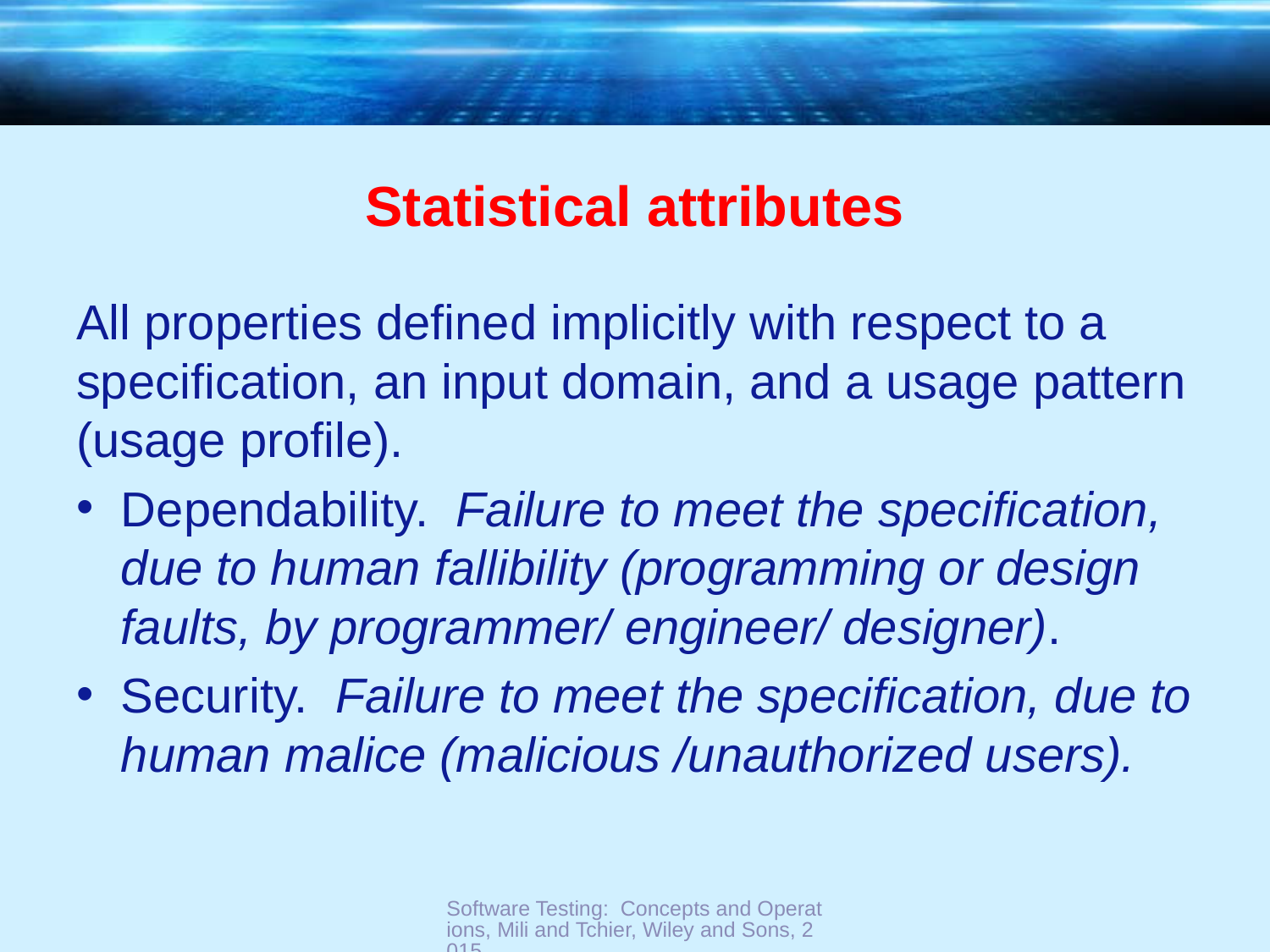

# Statistical attributes
All properties defined implicitly with respect to a specification, an input domain, and a usage pattern (usage profile).
Dependability.  Failure to meet the specification, due to human fallibility (programming or design faults, by programmer/ engineer/ designer).
Security.  Failure to meet the specification, due to human malice (malicious /unauthorized users).
Software Testing:  Concepts and Operations, Mili and Tchier, Wiley and Sons, 2015